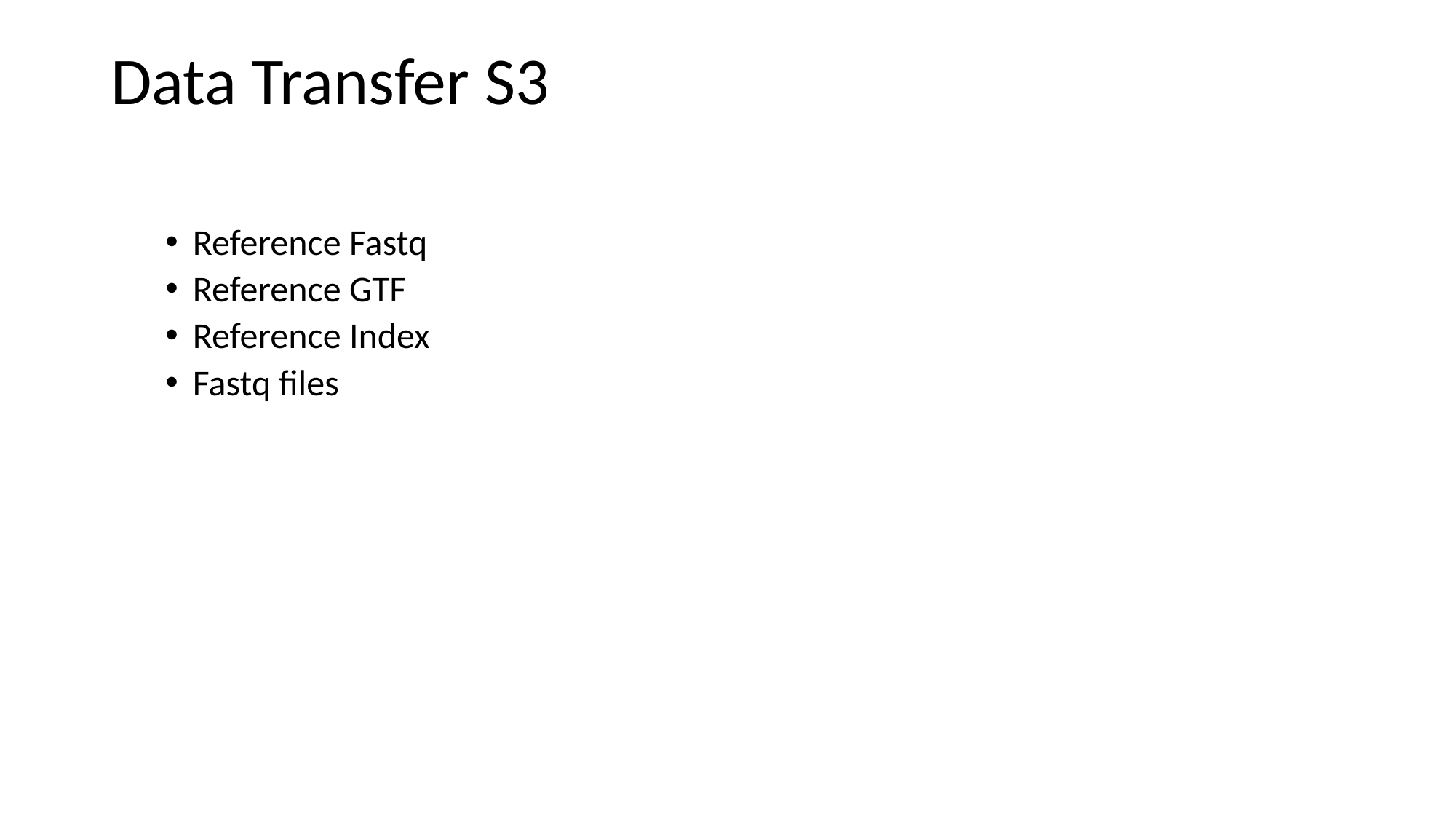

# Data Transfer S3
Reference Fastq
Reference GTF
Reference Index
Fastq files